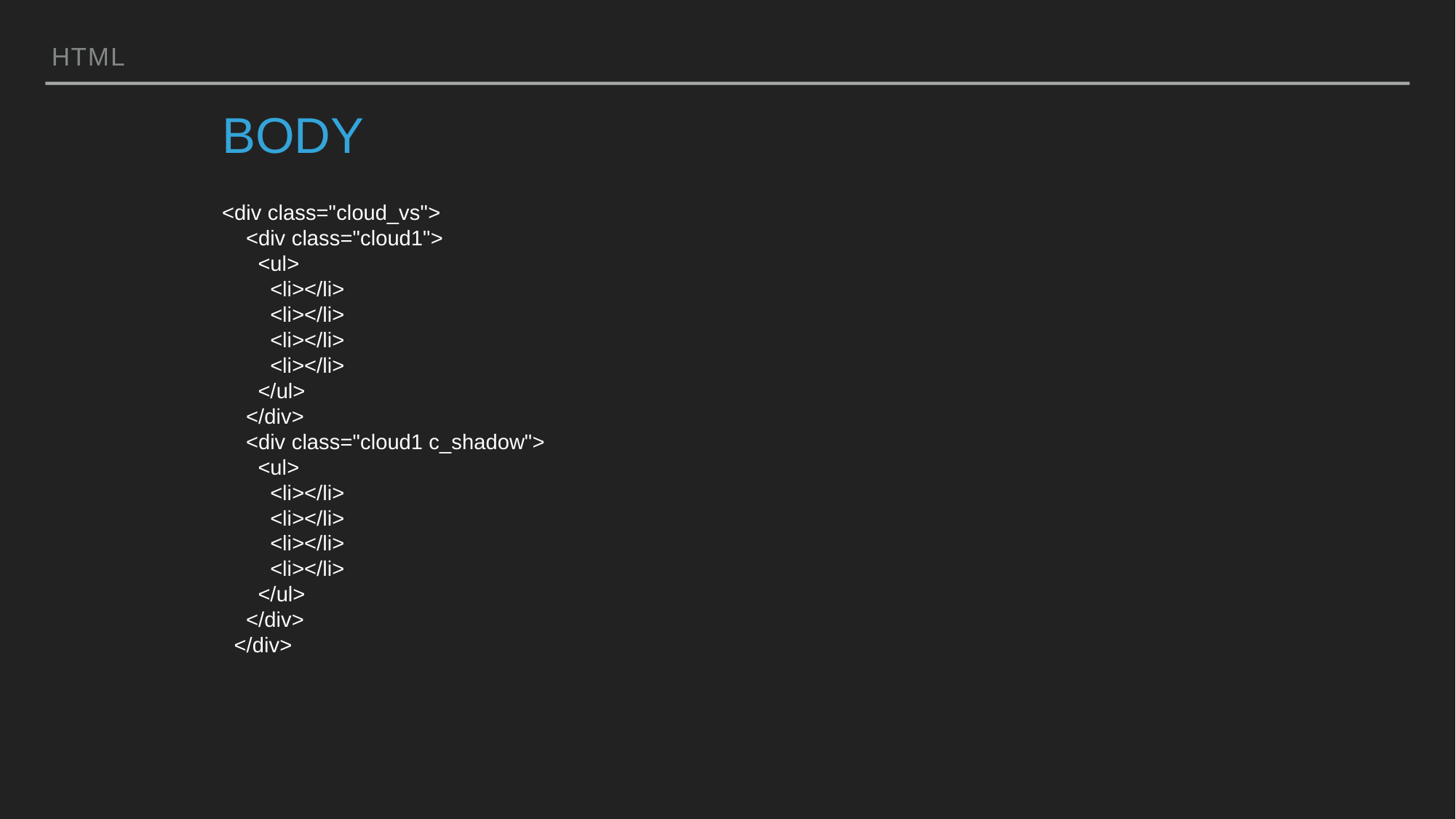

html
# body
<div class="cloud_vs">
    <div class="cloud1">
      <ul>
        <li></li>
        <li></li>
        <li></li>
        <li></li>
      </ul>
    </div>
    <div class="cloud1 c_shadow">
      <ul>
        <li></li>
        <li></li>
        <li></li>
        <li></li>
      </ul>
    </div>
  </div>